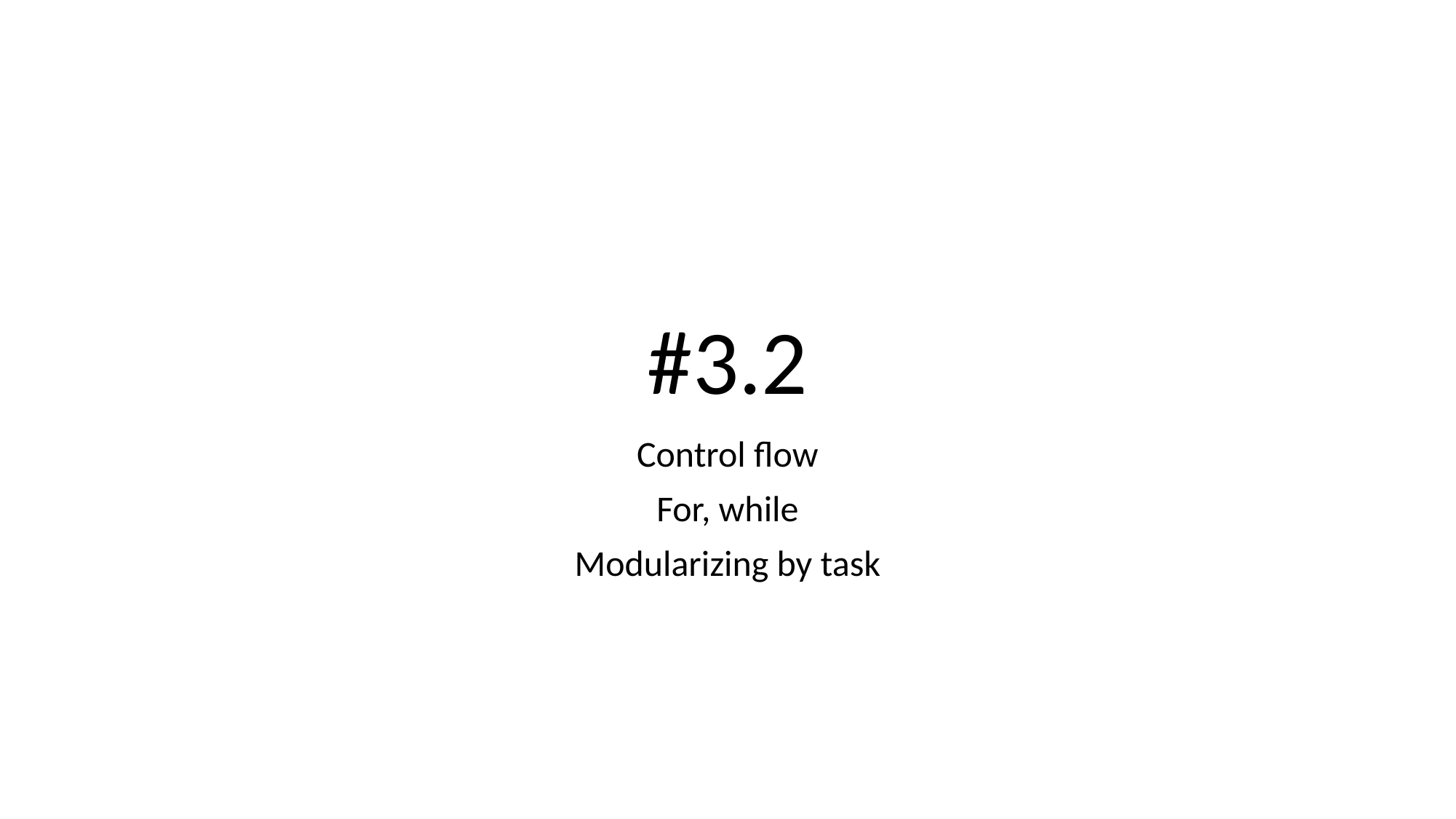

# #3.2
Control flow
For, while
Modularizing by task